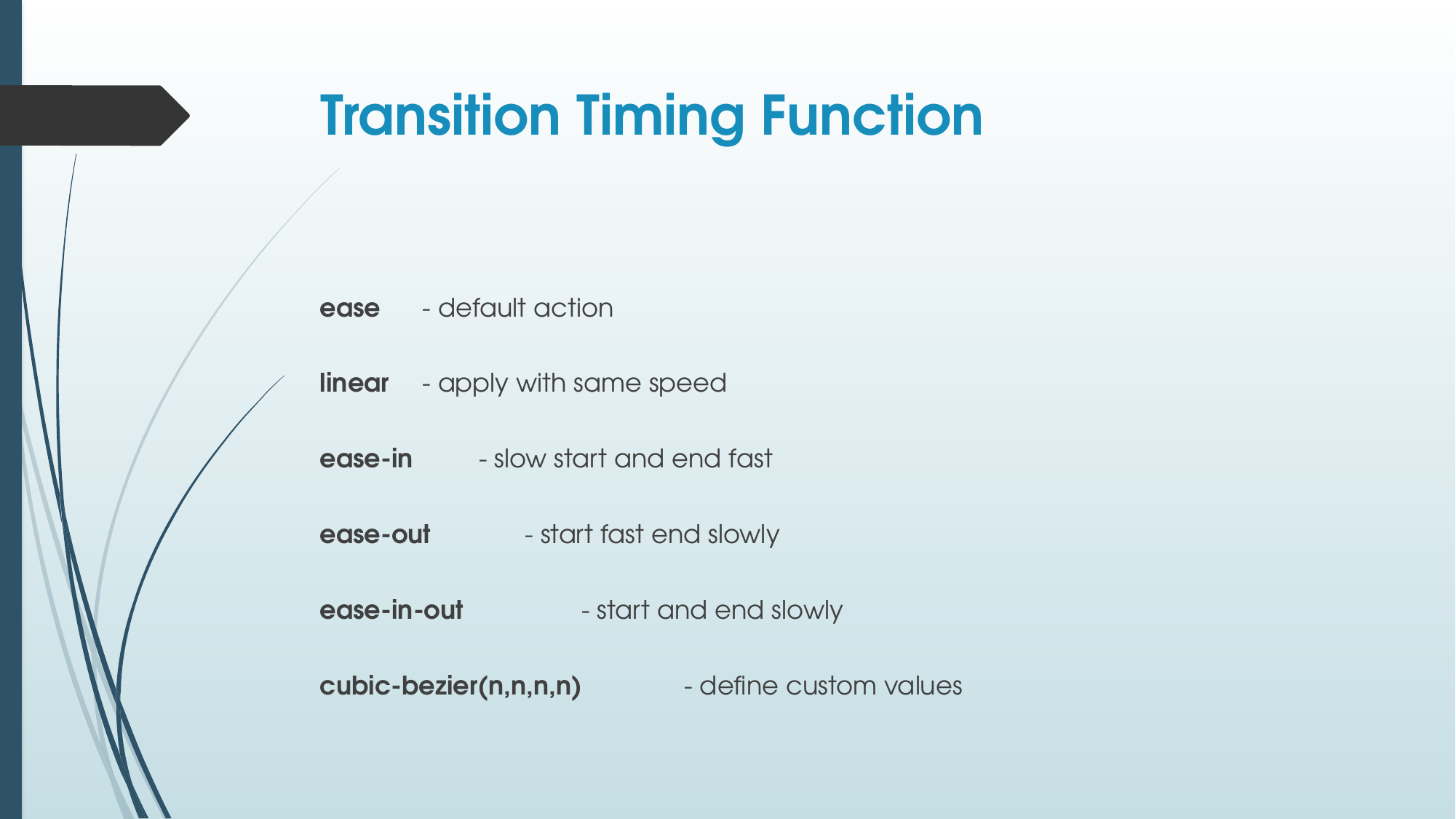

# Transition Timing Function
ease 					- default action
linear 					- apply with same speed
ease-in 				        - slow start and end fast
ease-out 				- start fast end slowly
ease-in-out 			        - start and end slowly
cubic-bezier(n,n,n,n) 	        - define custom values